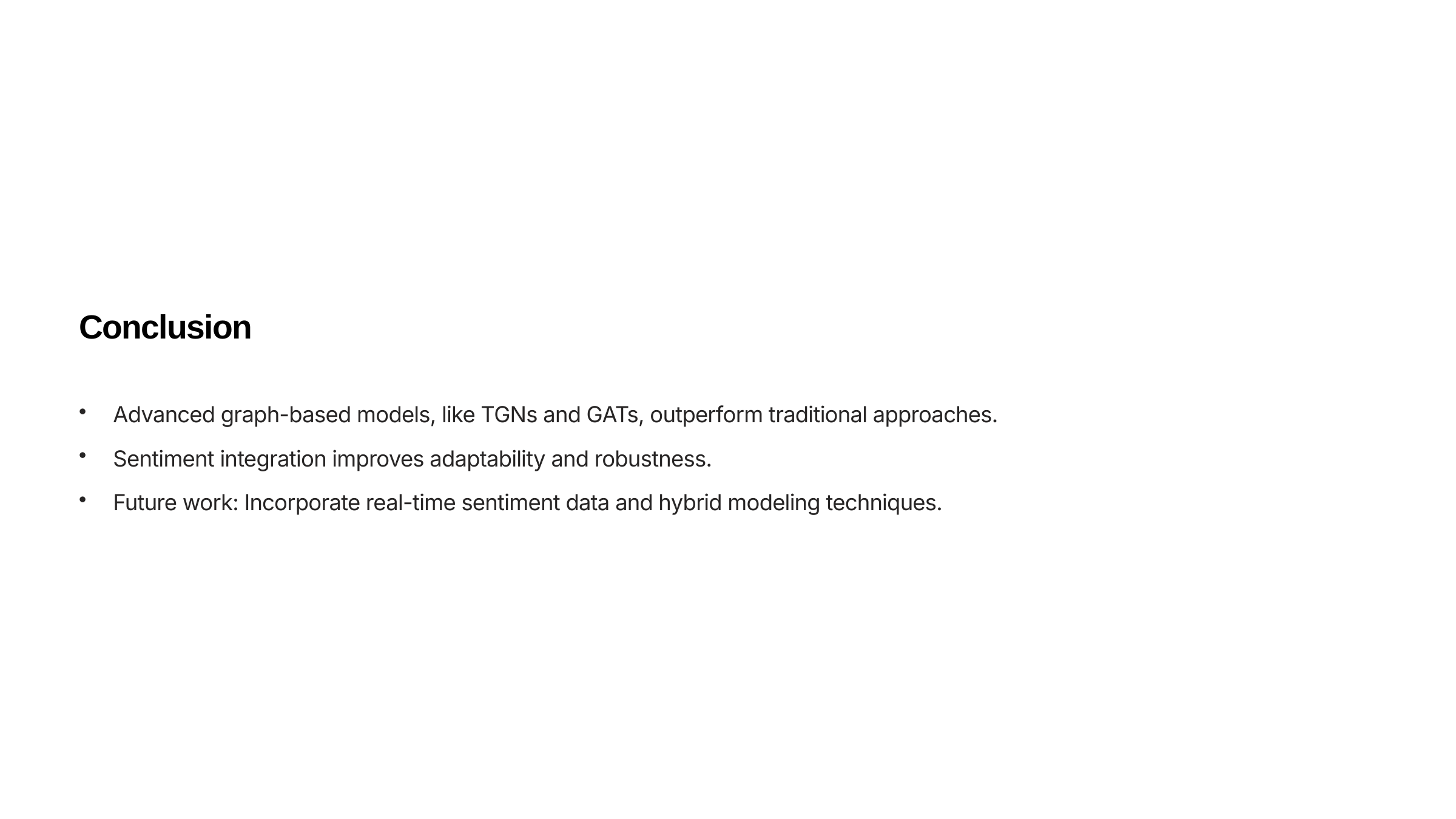

Conclusion
Advanced graph-based models, like TGNs and GATs, outperform traditional approaches.
Sentiment integration improves adaptability and robustness.
Future work: Incorporate real-time sentiment data and hybrid modeling techniques.